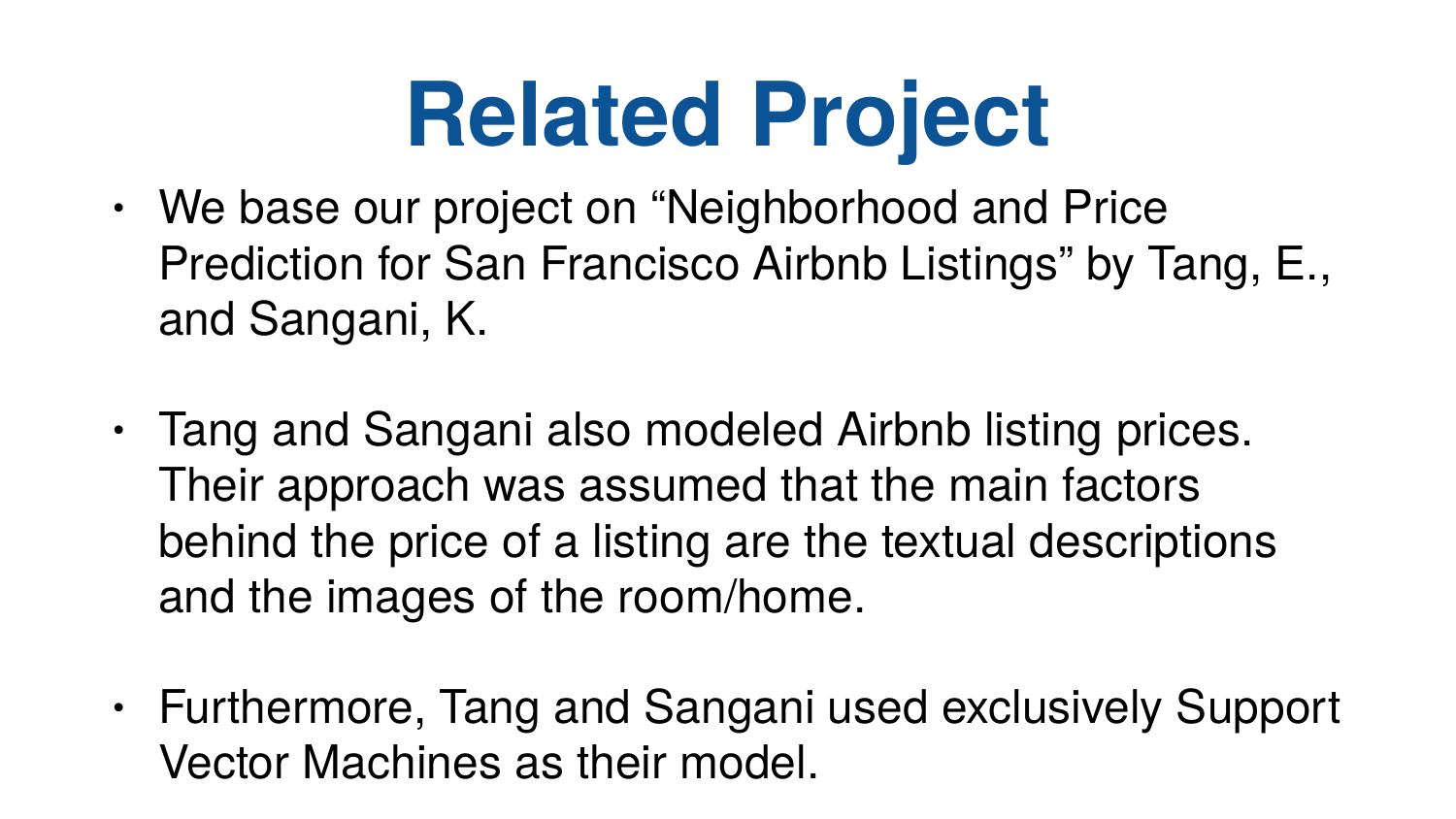

# Related Project
We base our project on “Neighborhood and Price Prediction for San Francisco Airbnb Listings” by Tang, E., and Sangani, K.
Tang and Sangani also modeled Airbnb listing prices. Their approach was assumed that the main factors behind the price of a listing are the textual descriptions and the images of the room/home.
Furthermore, Tang and Sangani used exclusively Support Vector Machines as their model.